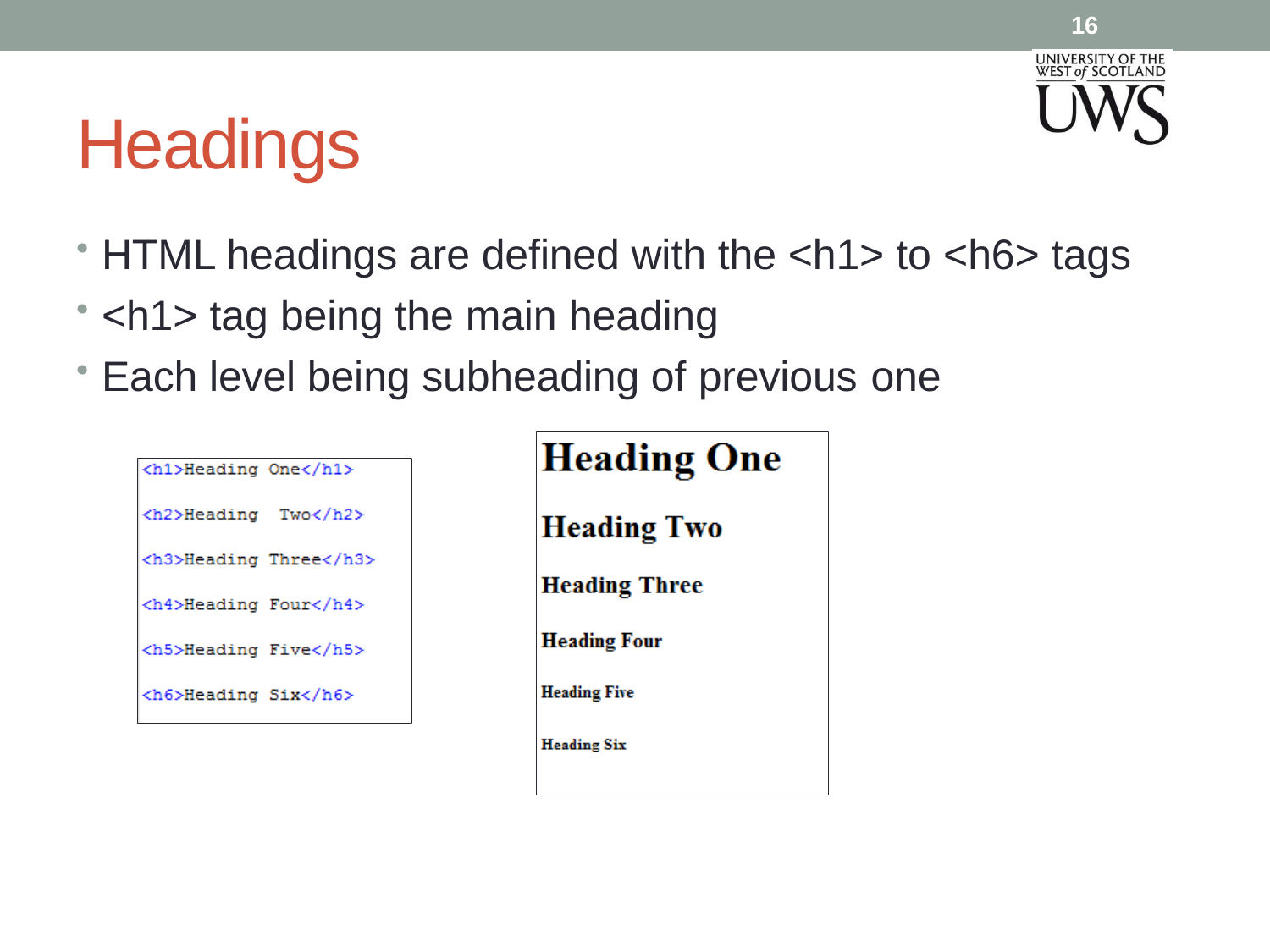

16
# Headings
HTML headings are defined with the <h1> to <h6> tags
<h1> tag being the main heading
Each level being subheading of previous one